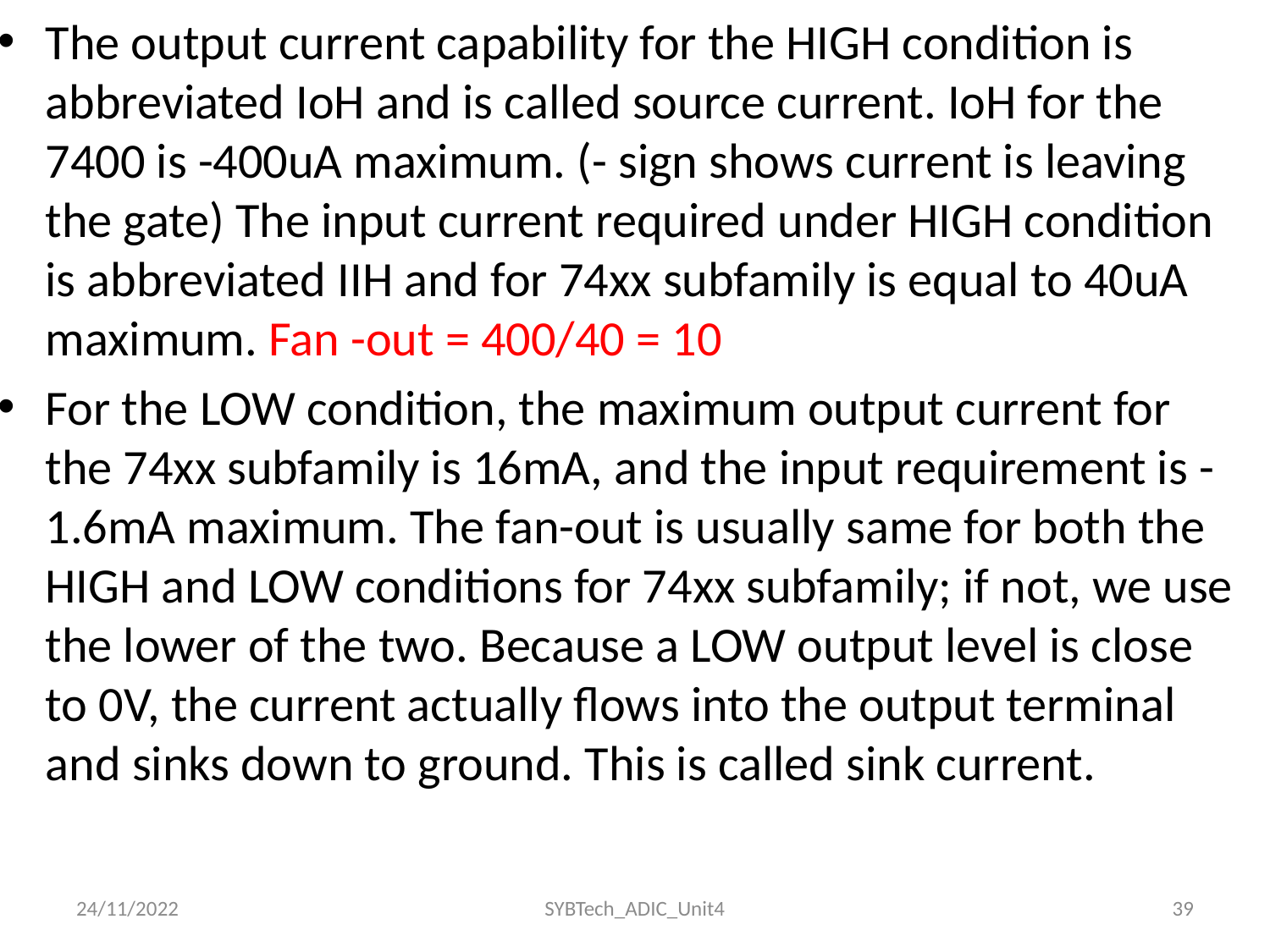

The output current capability for the HIGH condition is abbreviated IoH and is called source current. IoH for the 7400 is -400uA maximum. (- sign shows current is leaving the gate) The input current required under HIGH condition is abbreviated IIH and for 74xx subfamily is equal to 40uA maximum. Fan -out = 400/40 = 10
For the LOW condition, the maximum output current for the 74xx subfamily is 16mA, and the input requirement is -1.6mA maximum. The fan-out is usually same for both the HIGH and LOW conditions for 74xx subfamily; if not, we use the lower of the two. Because a LOW output level is close to 0V, the current actually flows into the output terminal and sinks down to ground. This is called sink current.
24/11/2022
SYBTech_ADIC_Unit4
39